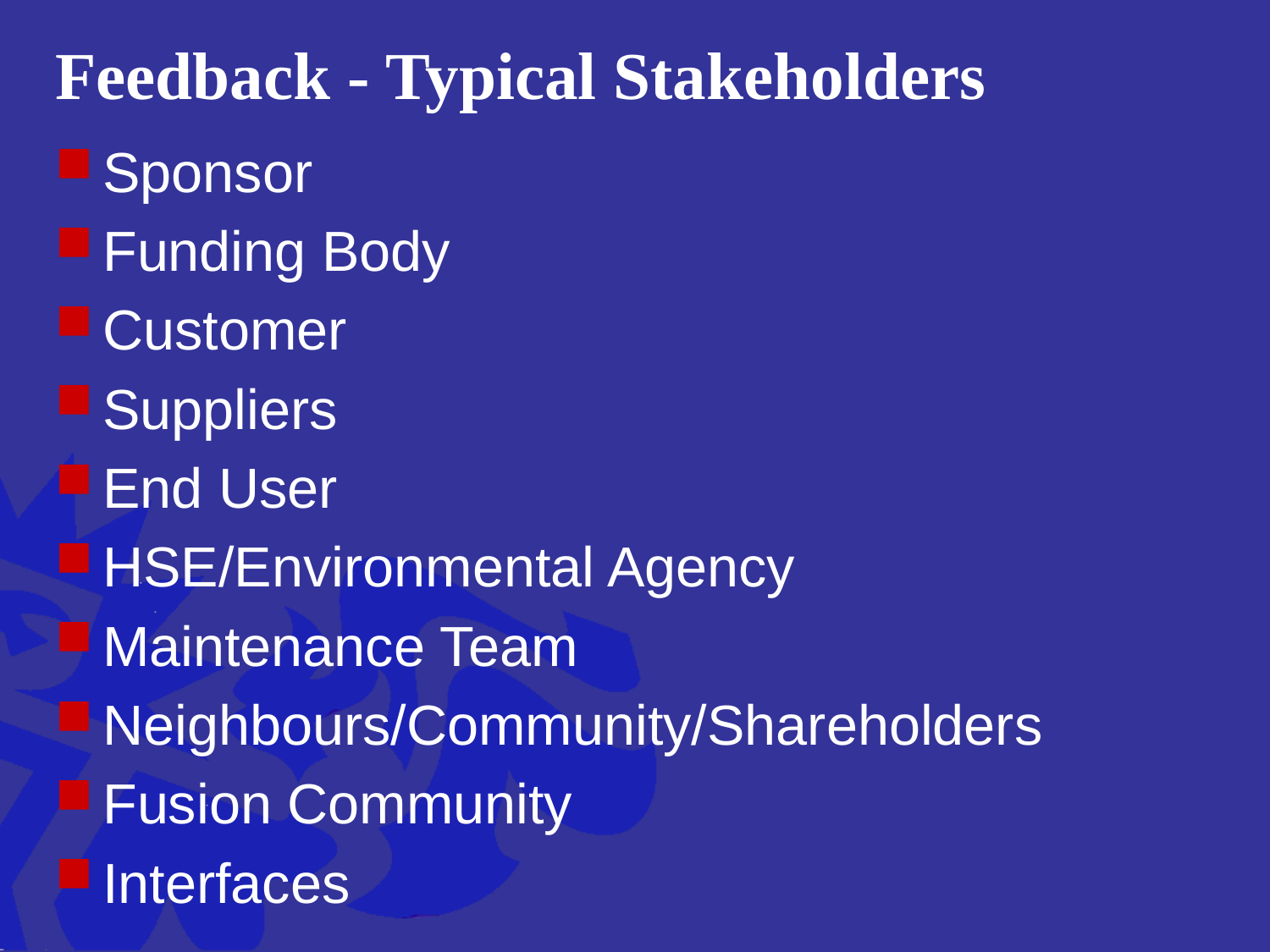

# Feedback - Typical Stakeholders
Sponsor
Funding Body
Customer
Suppliers
End User
HSE/Environmental Agency
Maintenance Team
Neighbours/Community/Shareholders
Fusion Community
Interfaces